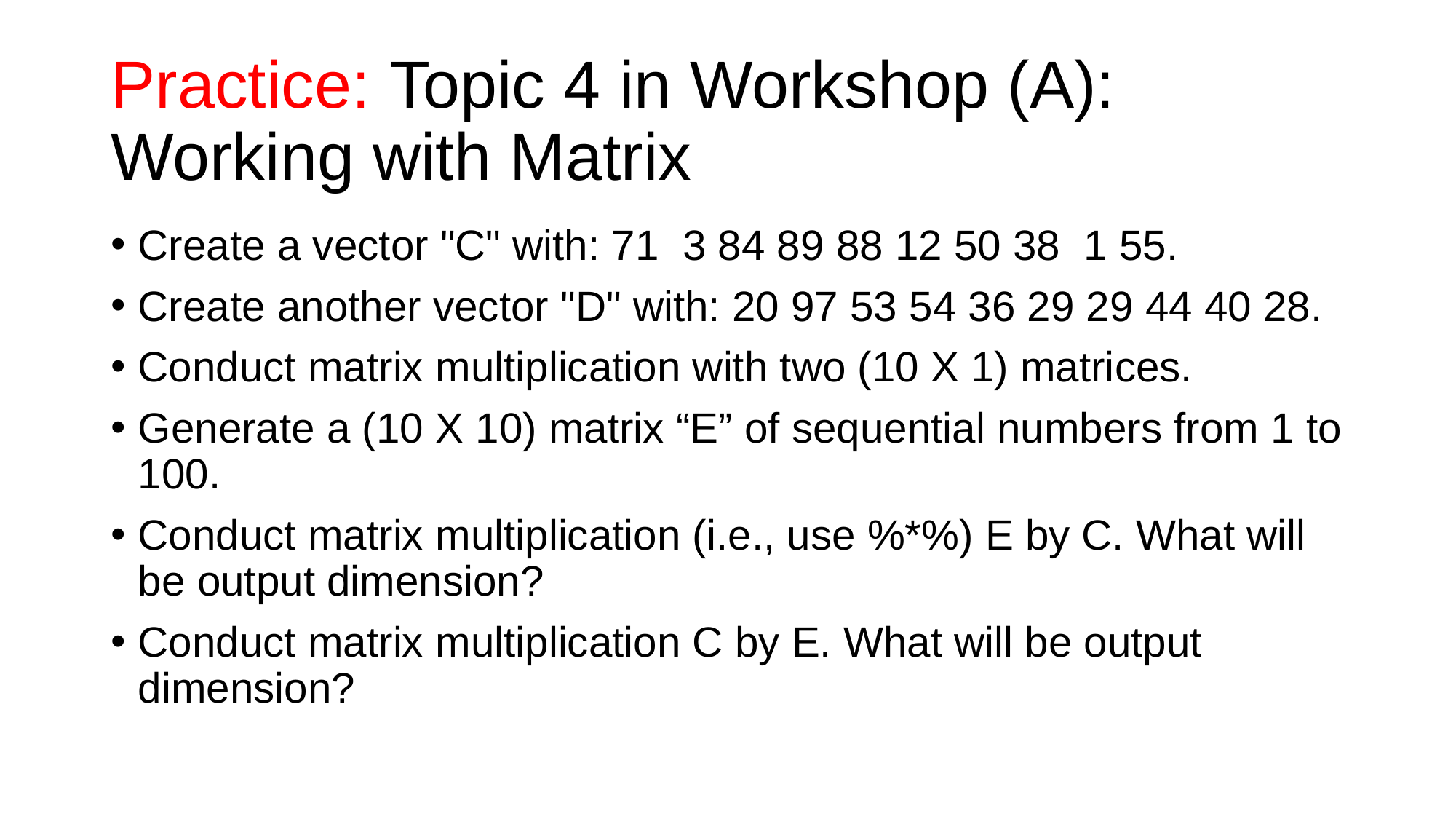

# Practice: Topic 4 in Workshop (A): Working with Matrix
Create a vector "C" with: 71  3 84 89 88 12 50 38  1 55.
Create another vector "D" with: 20 97 53 54 36 29 29 44 40 28.
Conduct matrix multiplication with two (10 X 1) matrices.
Generate a (10 X 10) matrix “E” of sequential numbers from 1 to 100.
Conduct matrix multiplication (i.e., use %*%) E by C. What will be output dimension?
Conduct matrix multiplication C by E. What will be output dimension?